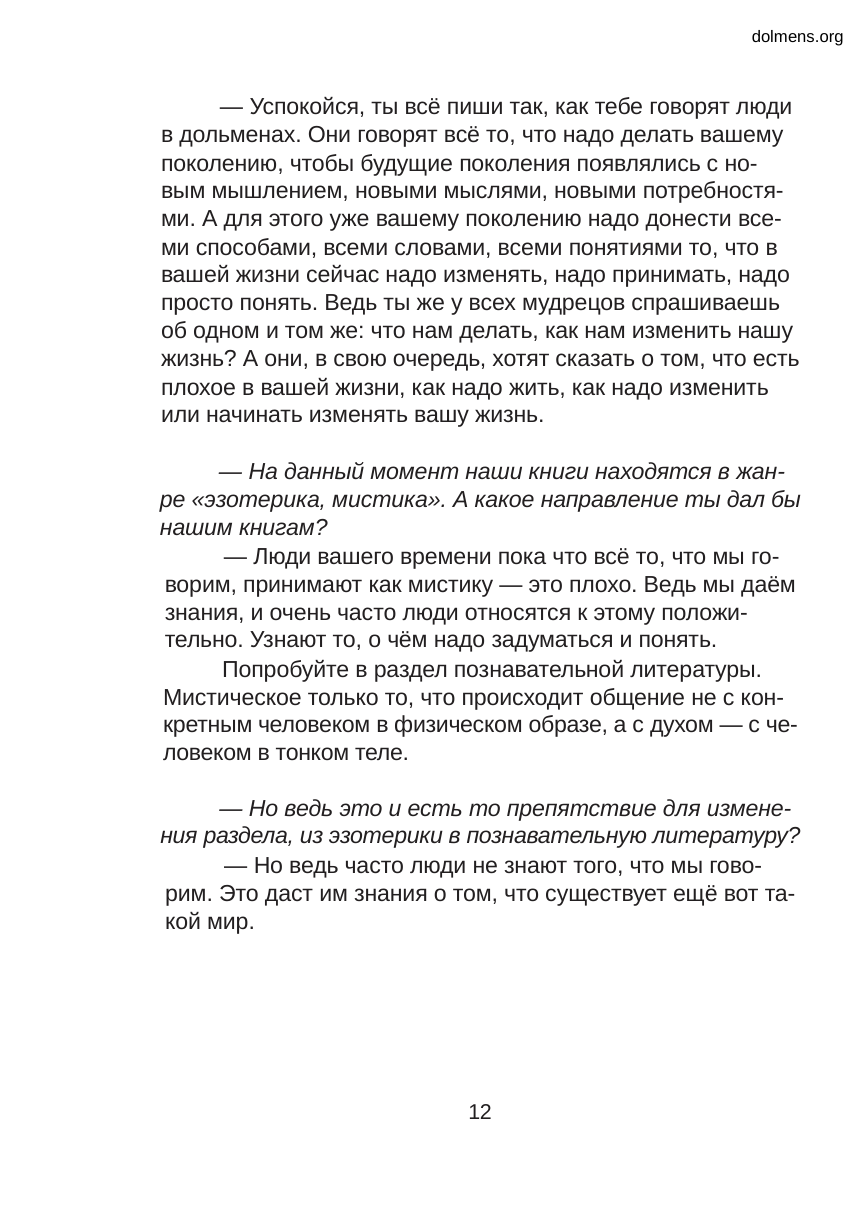

dolmens.org

— Успокойся, ты всё пиши так, как тебе говорят люди
в дольменах. Они говорят всё то, что надо делать вашему
поколению, чтобы будущие поколения появлялись с но-
вым мышлением, новыми мыслями, новыми потребностя-
ми. А для этого уже вашему поколению надо донести все-
ми способами, всеми словами, всеми понятиями то, что в
вашей жизни сейчас надо изменять, надо принимать, надо
просто понять. Ведь ты же у всех мудрецов спрашиваешь
об одном и том же: что нам делать, как нам изменить нашу
жизнь? А они, в свою очередь, хотят сказать о том, что есть
плохое в вашей жизни, как надо жить, как надо изменить
или начинать изменять вашу жизнь.

— На данный момент наши книги находятся в жан-
ре «эзотерика, мистика». А какое направление ты дал бы
нашим книгам?

— Люди вашего времени пока что всё то, что мы го-
ворим, принимают как мистику — это плохо. Ведь мы даём
знания, и очень часто люди относятся к этому положи-
тельно. Узнают то, о чём надо задуматься и понять.

Попробуйте в раздел познавательной литературы.
Мистическое только то, что происходит общение не с кон-
кретным человеком в физическом образе, а с духом — с че-
ловеком в тонком теле.

— Но ведь это и есть то препятствие для измене-
ния раздела, из эзотерики в познавательную литературу?

— Но ведь часто люди не знают того, что мы гово-
рим. Это даст им знания о том, что существует ещё вот та-
кой мир.

12